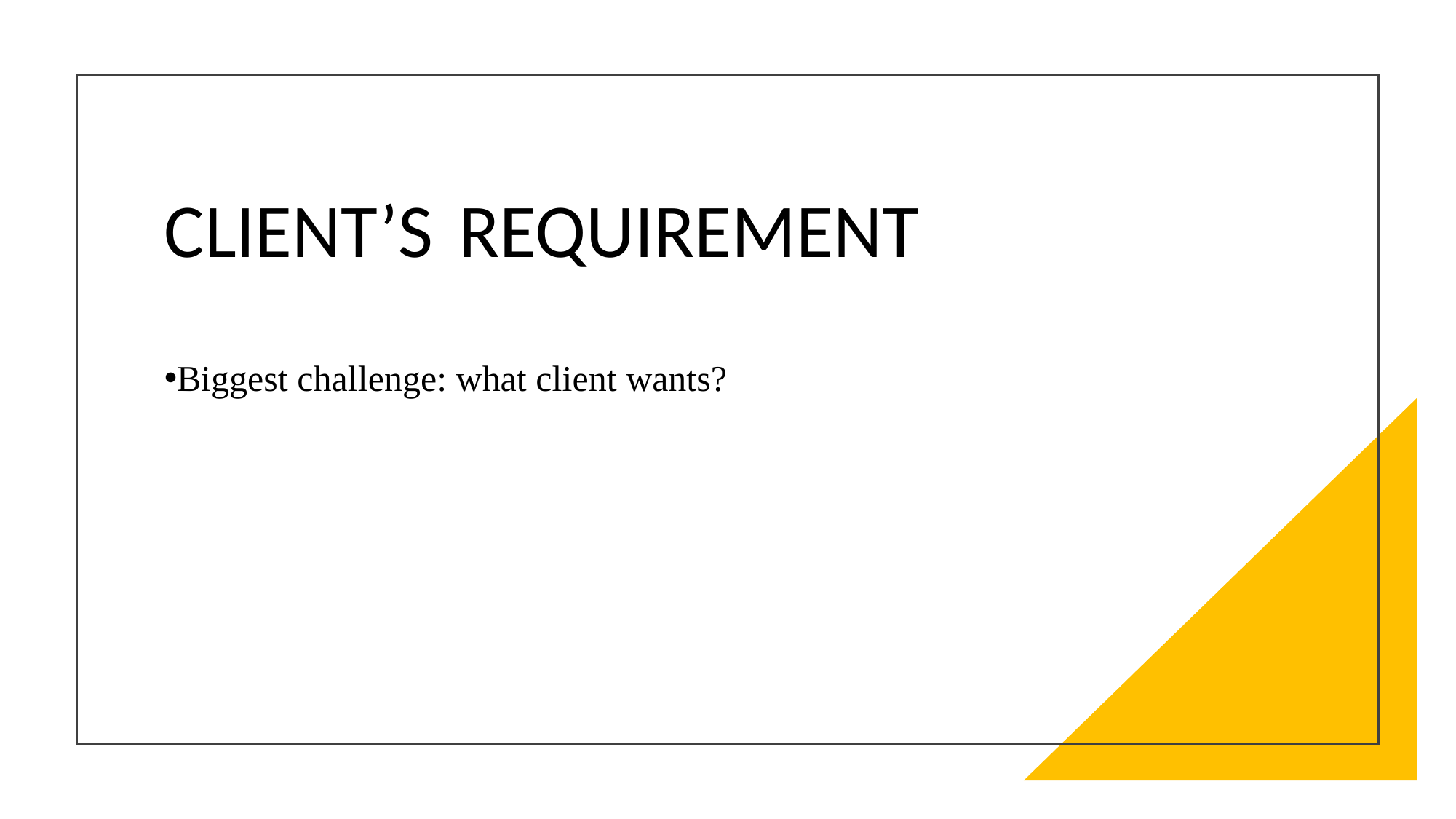

# CLIENT’S REQUIREMENT
Biggest challenge: what client wants?